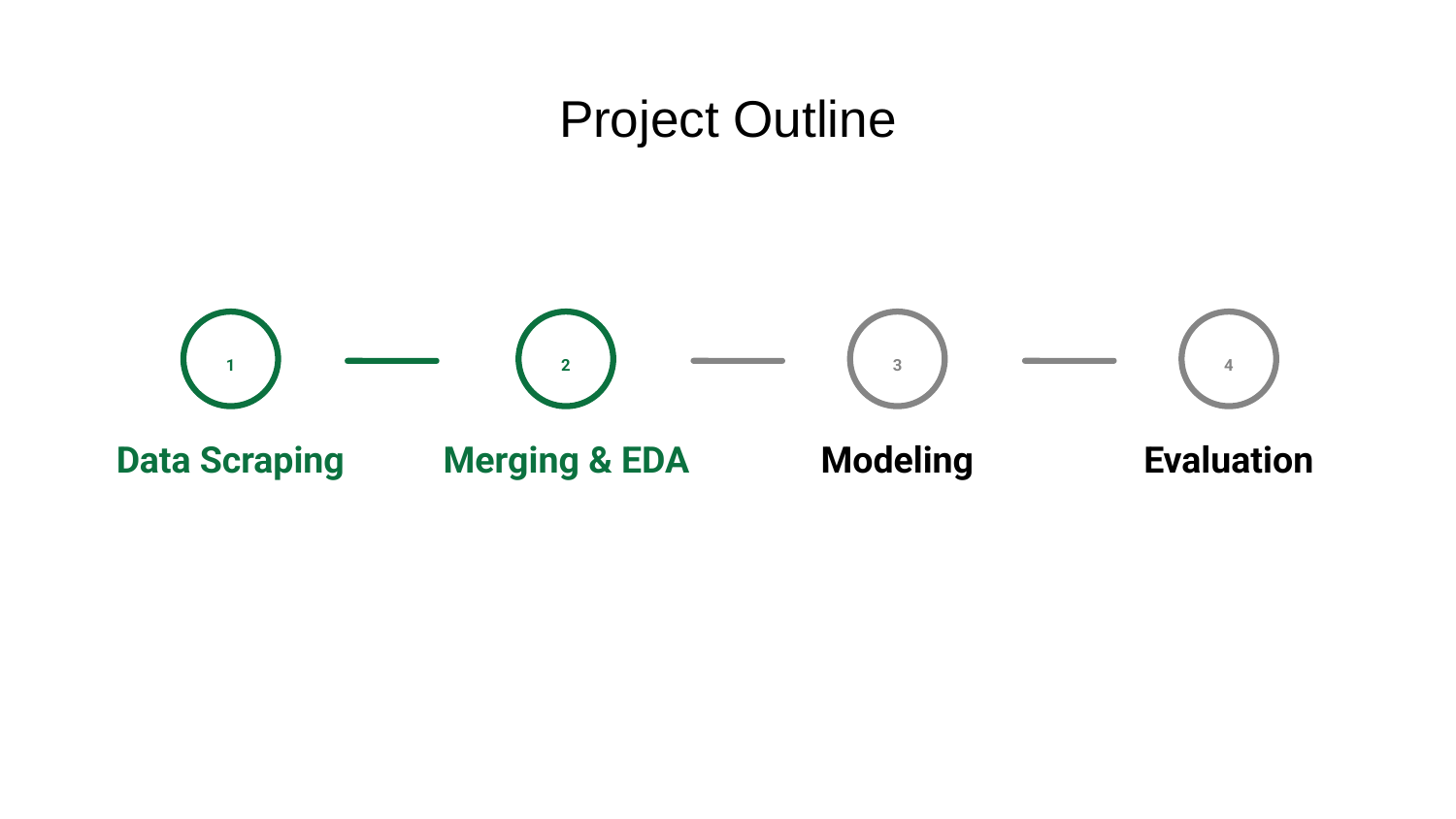

# Project Outline

1
Data Scraping

2
Merging & EDA

3
Modeling

4
Evaluation